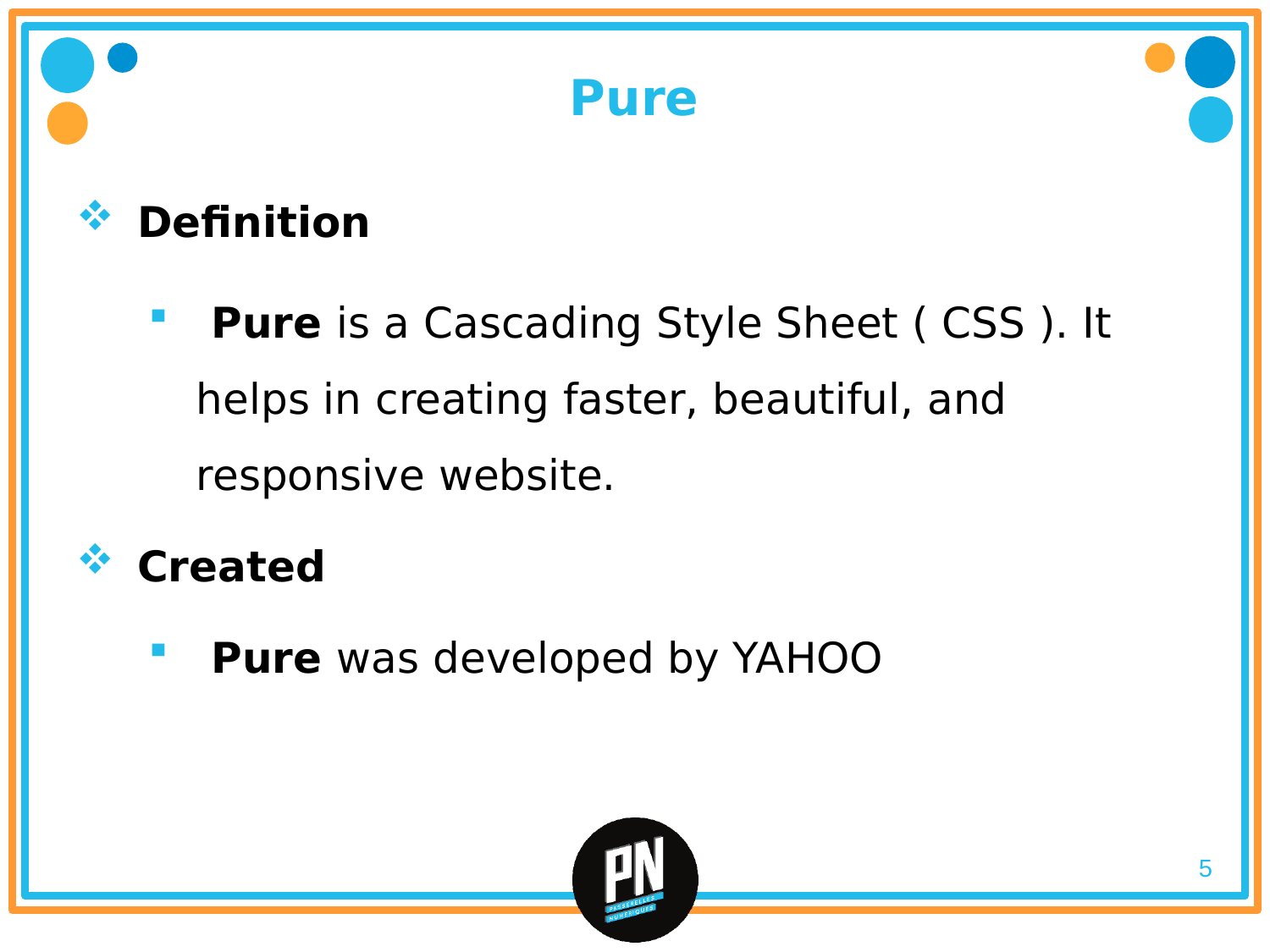

# Pure
 Definition
 Pure is a Cascading Style Sheet ( CSS ). It helps in creating faster, beautiful, and responsive website.
 Created
 Pure was developed by YAHOO